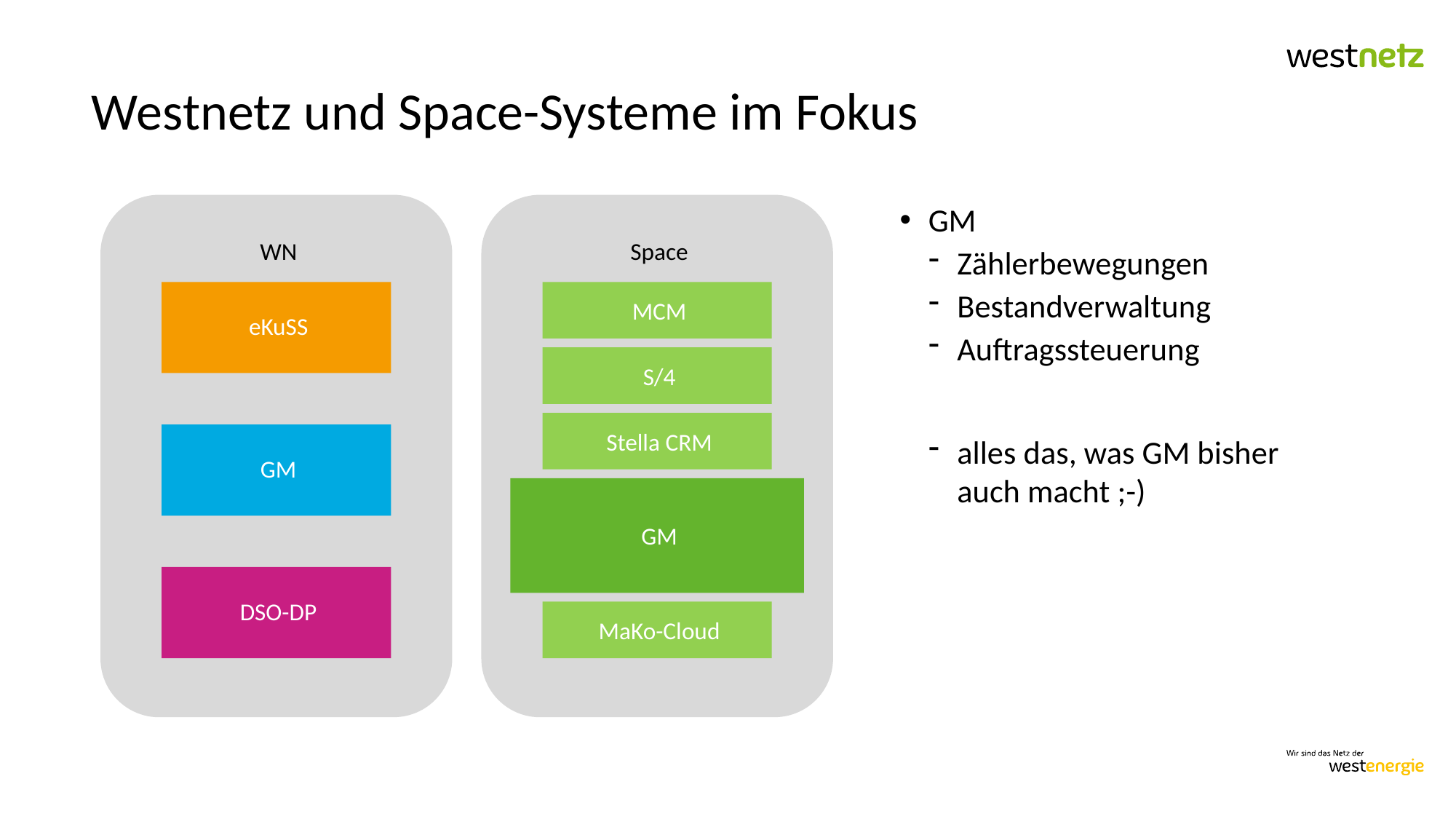

# Westnetz und Space-Systeme im Fokus
WN
Space
GM
Zählerbewegungen
Bestandverwaltung
Auftragssteuerung

alles das, was GM bisher
auch macht ;-)

eKuSS
MCM
S/4
Stella CRM
GM
GM
DSO-DP
MaKo-Cloud